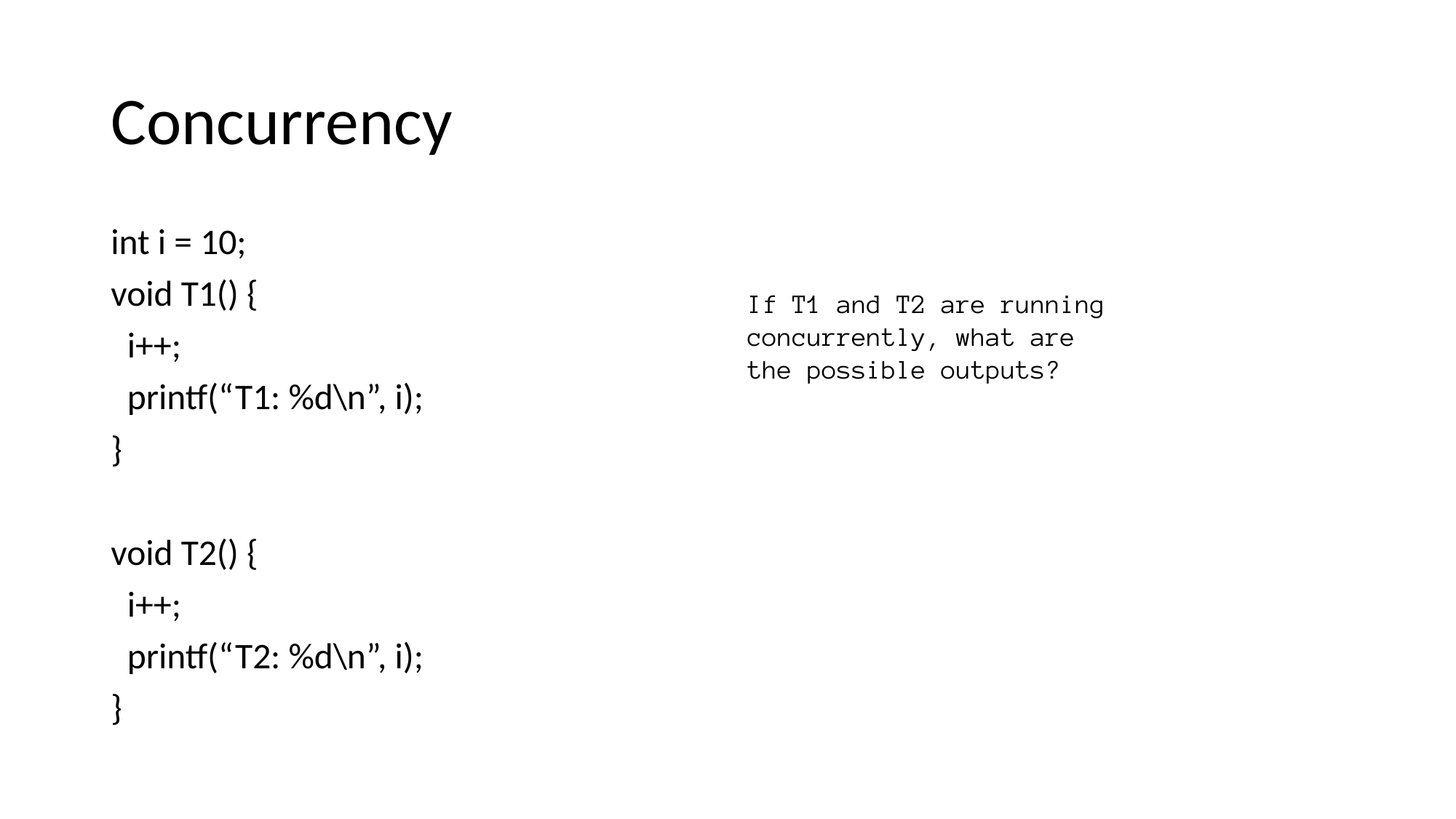

# Concurrency
int i = 10;
void T1() {
  i++;
  printf(“T1: %d\n”, i);
}

void T2() {
  i++;
  printf(“T2: %d\n”, i);
}

If T1 and T2 are running concurrently, what are the possible outputs?